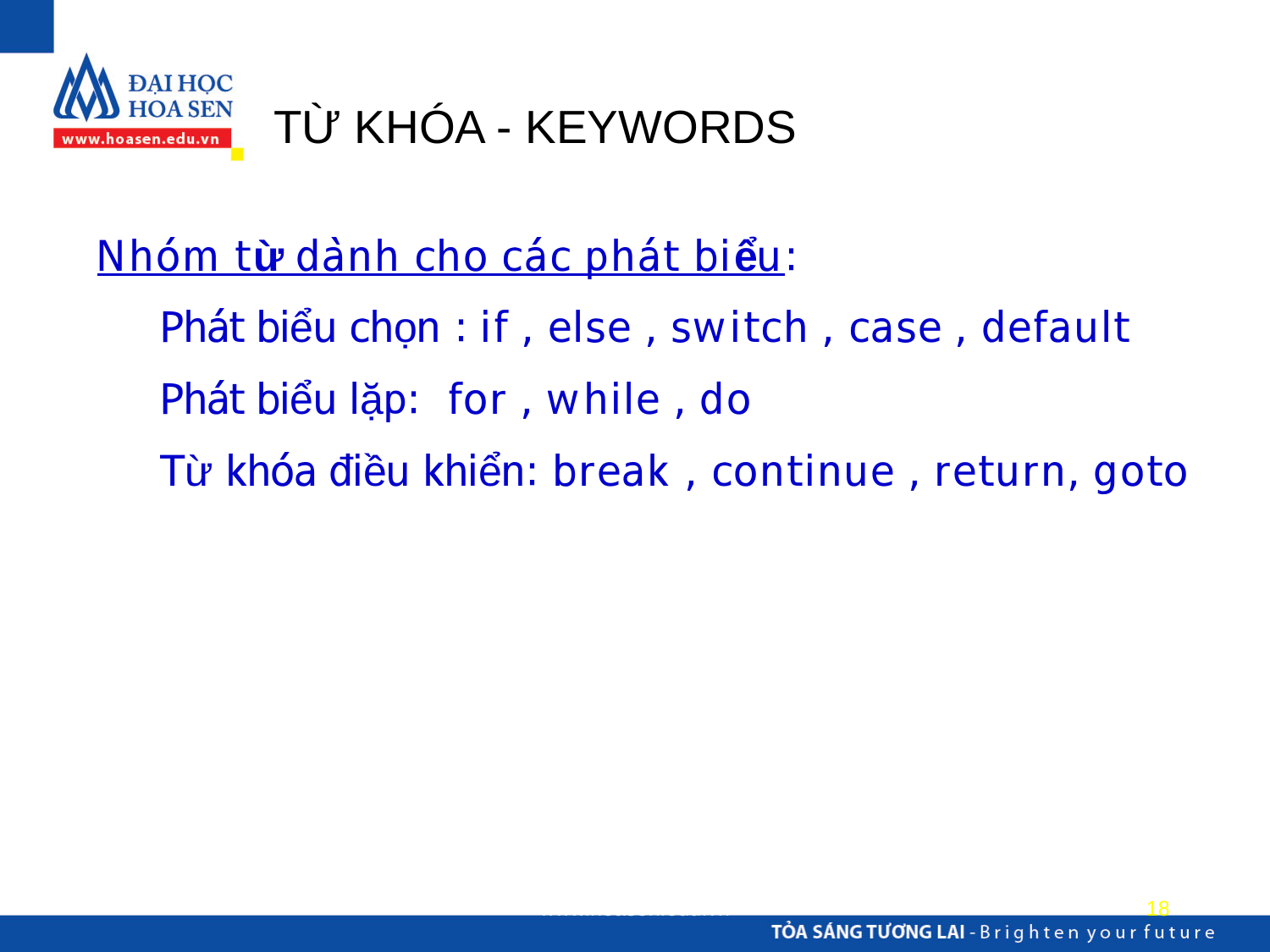

# TỪ KHÓA - KEYWORDS
Nhóm từ dành cho các phát biểu:
Phát biểu chọn : if , else , switch , case , default
Phát biểu lặp:  for , while , do
Từ khóa điều khiển: break , continue , return, goto
www.hoasen.edu.vn
18